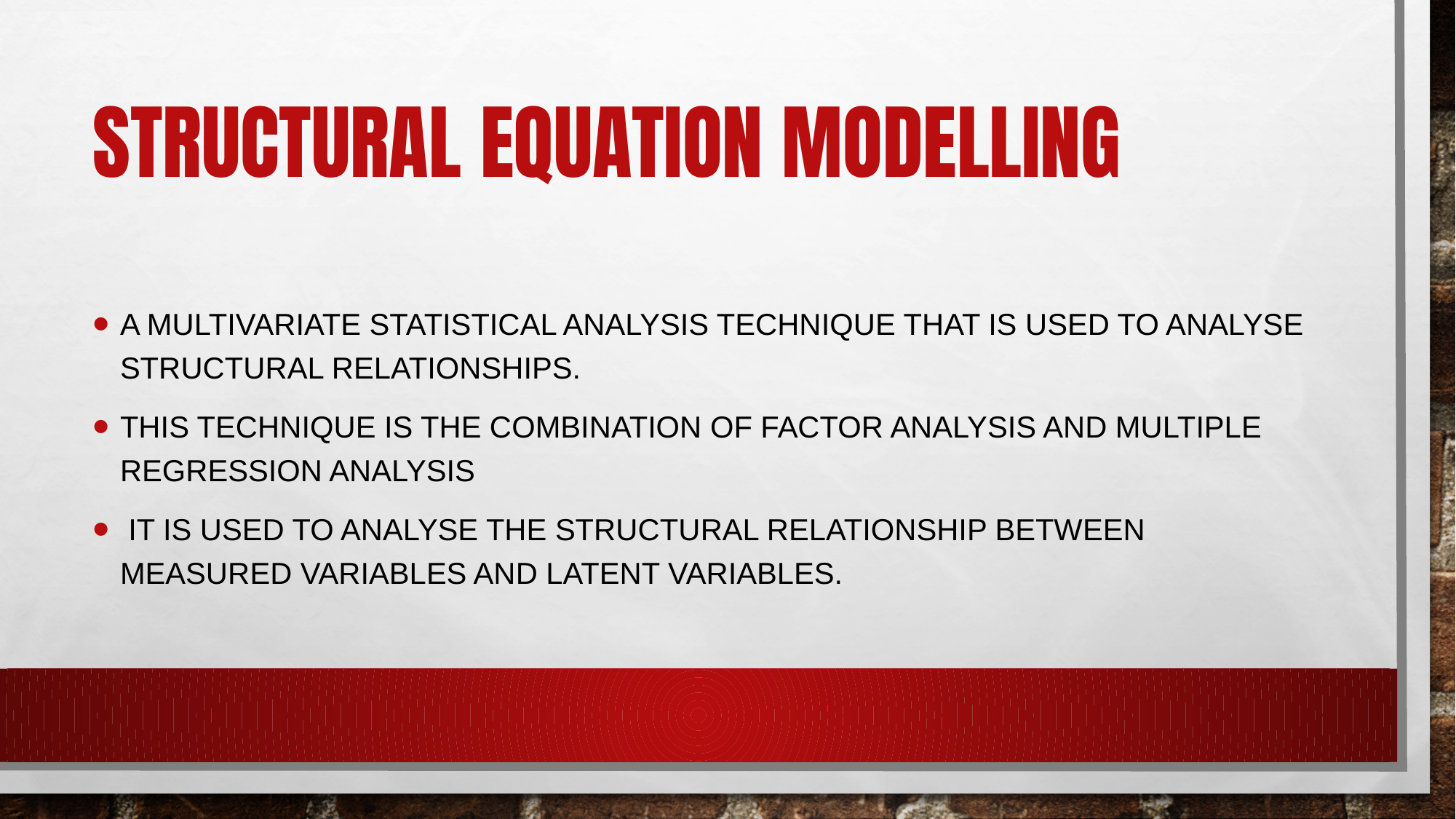

# Structural equation modelling
A multivariate statistical analysis technique that is used to analyse structural relationships.
This technique is the combination of factor analysis and multiple regression analysis
 It is used to analyse the structural relationship between measured variables and latent variables.